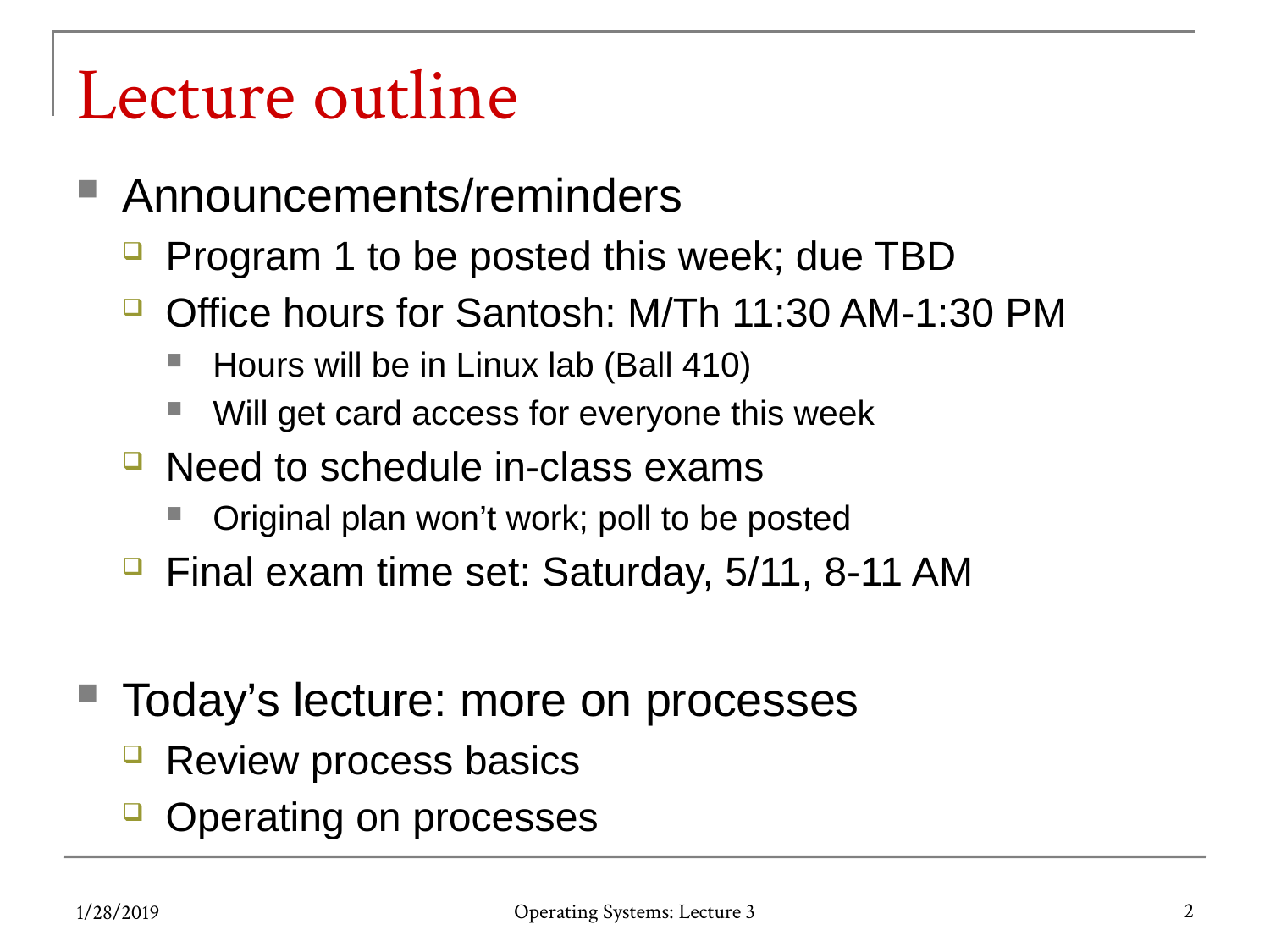

# Lecture outline
Announcements/reminders
Program 1 to be posted this week; due TBD
Office hours for Santosh: M/Th 11:30 AM-1:30 PM
Hours will be in Linux lab (Ball 410)
Will get card access for everyone this week
Need to schedule in-class exams
Original plan won’t work; poll to be posted
Final exam time set: Saturday, 5/11, 8-11 AM

Today’s lecture: more on processes
Review process basics
Operating on processes
1/28/2019
2
Operating Systems: Lecture 3